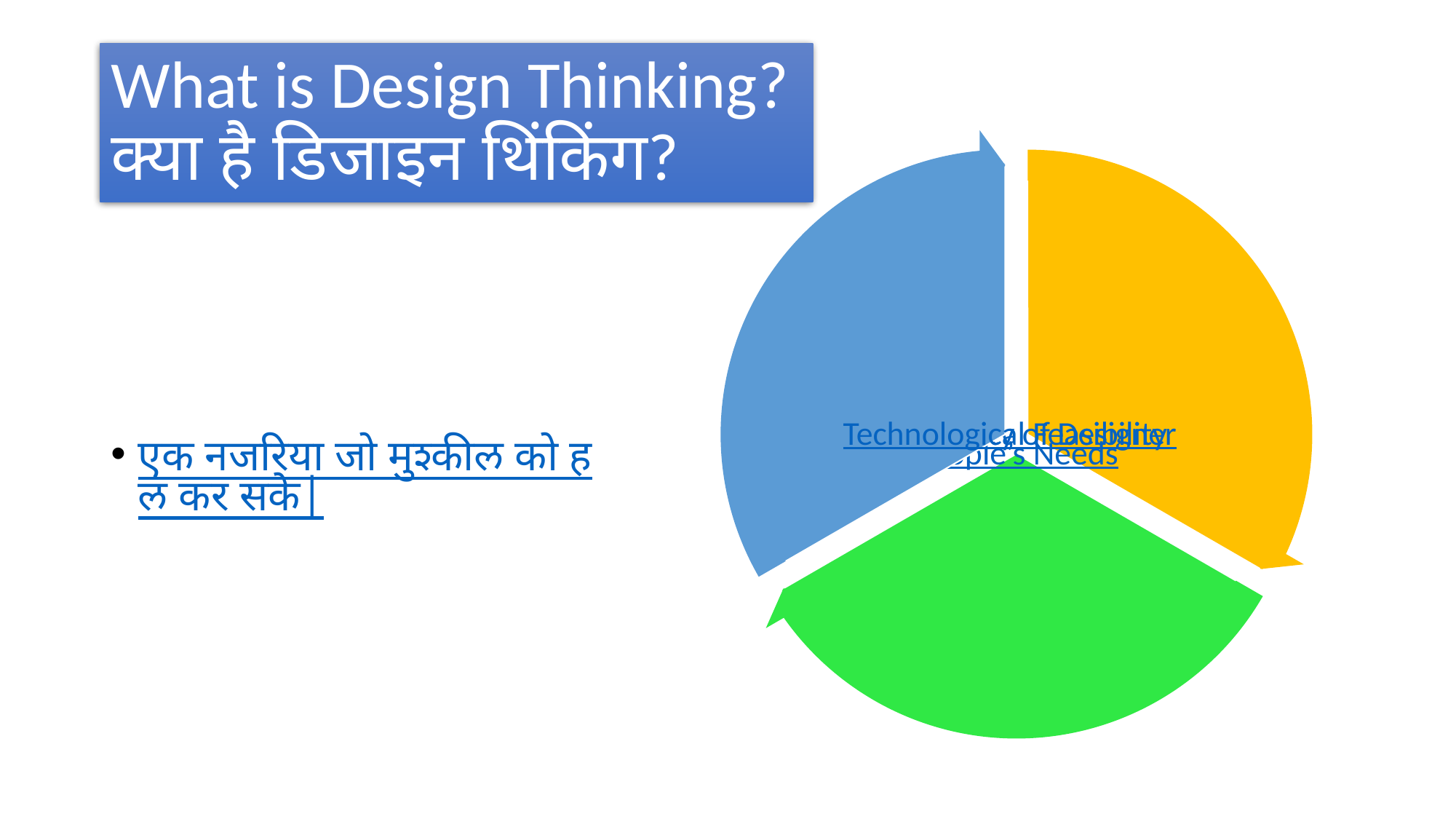

# What is Design Thinking? क्या है डिजाइन थिंकिंग?
Sensibility of Designer
People’s Needs
Technological Feasibility
एक नजरिया जो मुश्कील को हल कर सके|